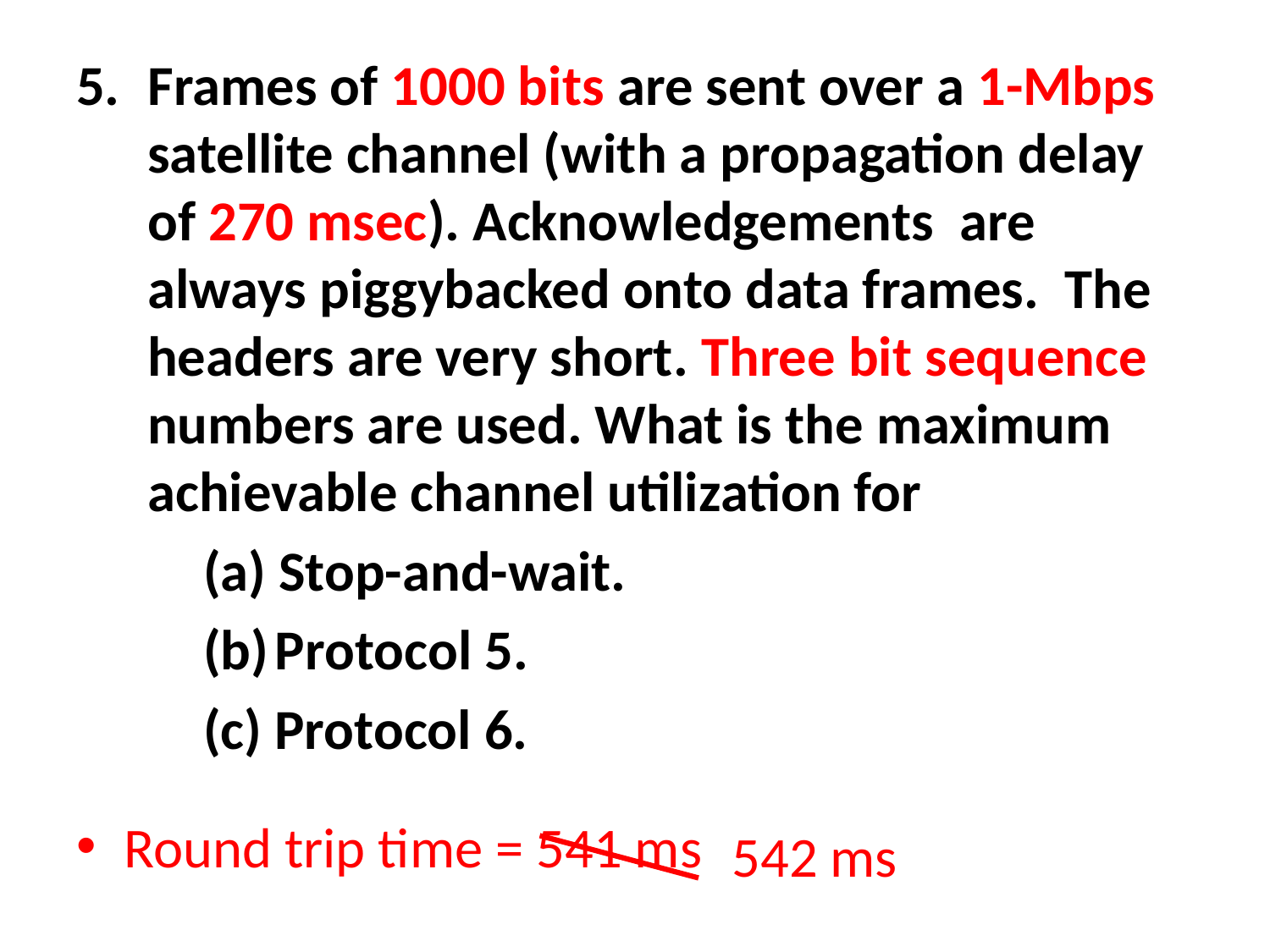

Frames of 1000 bits are sent over a 1-Mbps satellite channel (with a propagation delay of 270 msec). Acknowledgements  are always piggybacked onto data frames.  The headers are very short. Three bit sequence numbers are used. What is the maximum achievable channel utilization for
	(a) Stop-and-wait.
	(b) Protocol 5.
	(c) Protocol 6.

Round trip time = 541 ms
542 ms